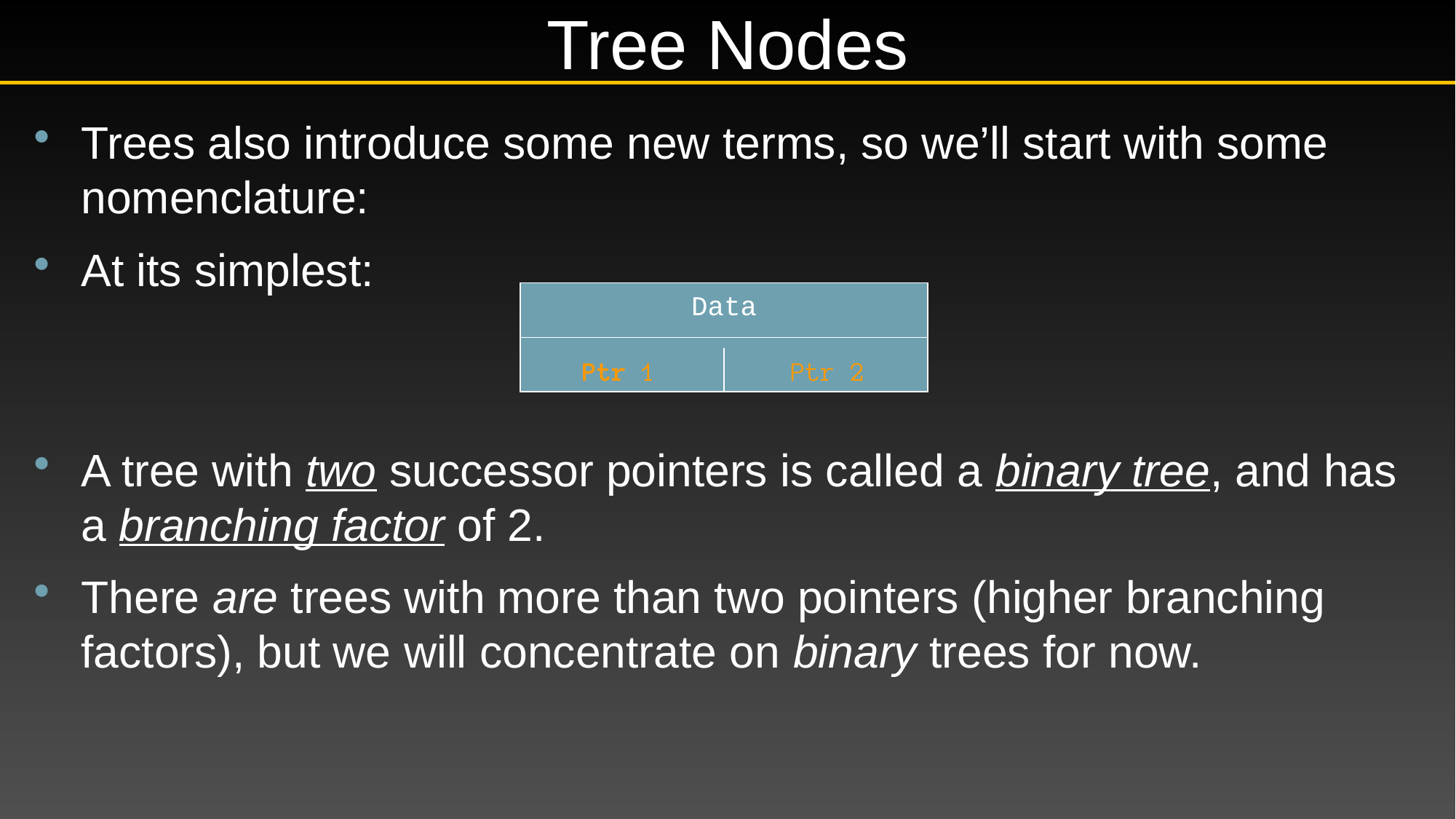

# Tree Nodes
Trees also introduce some new terms, so we’ll start with some nomenclature:
At its simplest:

A tree with two successor pointers is called a binary tree, and has a branching factor of 2.
There are trees with more than two pointers (higher branching factors), but we will concentrate on binary trees for now.
Data

Ptr 1         Ptr 2